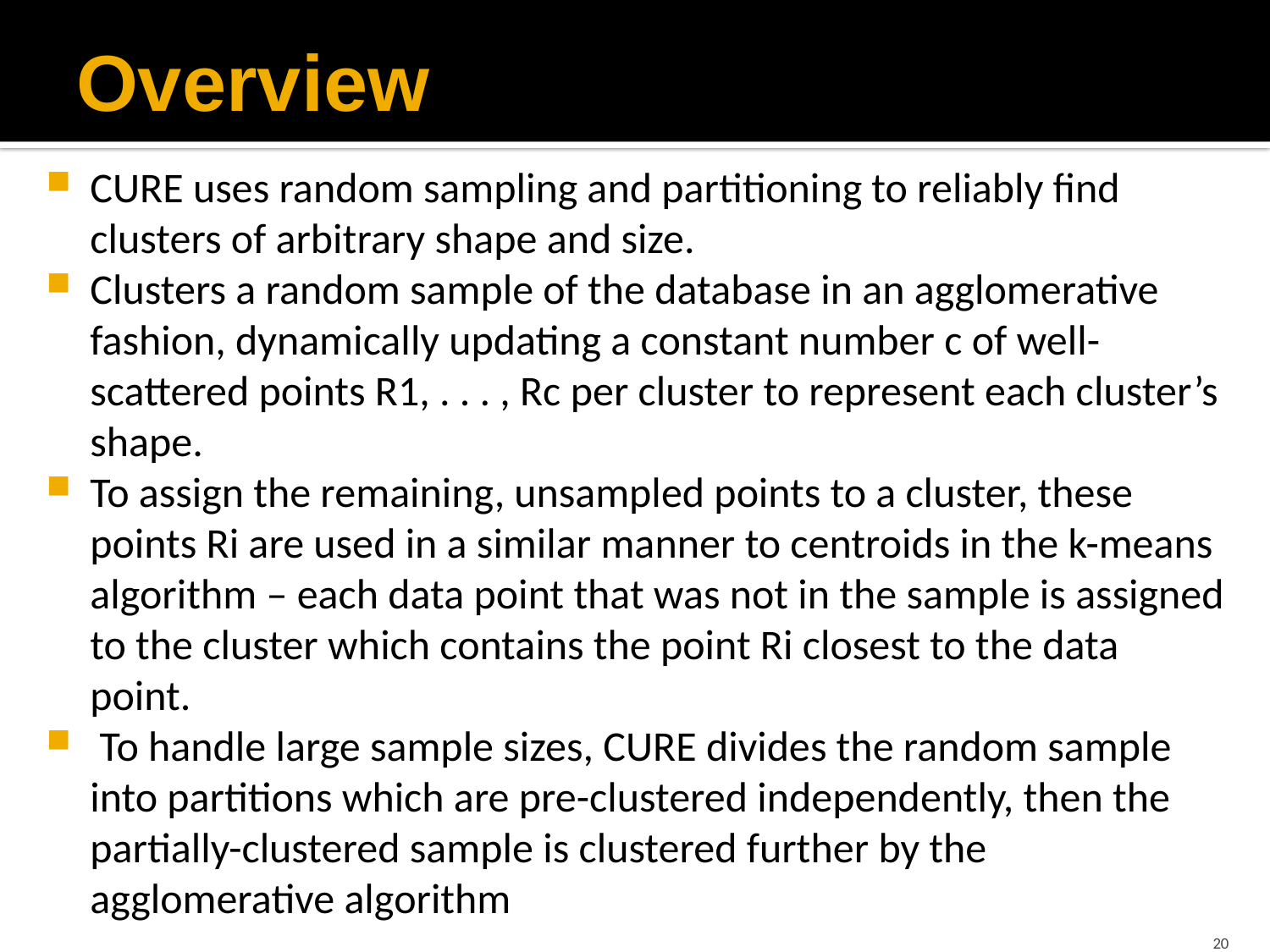

# Overview
CURE uses random sampling and partitioning to reliably find clusters of arbitrary shape and size.
Clusters a random sample of the database in an agglomerative fashion, dynamically updating a constant number c of well-scattered points R1, . . . , Rc per cluster to represent each cluster’s shape.
To assign the remaining, unsampled points to a cluster, these points Ri are used in a similar manner to centroids in the k-means algorithm – each data point that was not in the sample is assigned to the cluster which contains the point Ri closest to the data point.
 To handle large sample sizes, CURE divides the random sample into partitions which are pre-clustered independently, then the partially-clustered sample is clustered further by the agglomerative algorithm
20